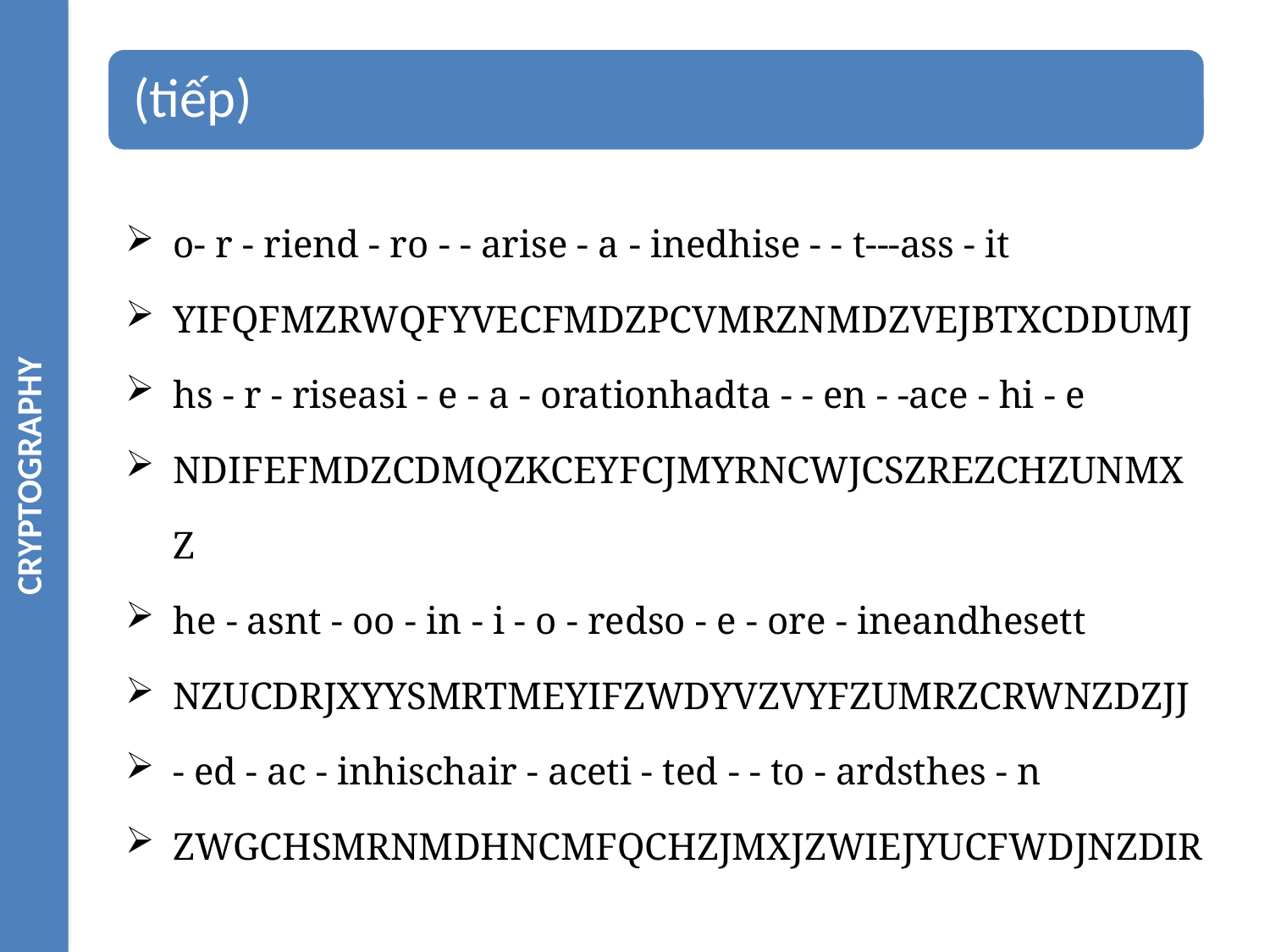

CRYPTOGRAPHY
(tiếp)
o- r - riend - ro - - arise - a - inedhise - - t---ass - it
YIFQFMZRWQFYVECFMDZPCVMRZNMDZVEJBTXCDDUMJ
hs - r - riseasi - e - a - orationhadta - - en - -ace - hi - e
NDIFEFMDZCDMQZKCEYFCJMYRNCWJCSZREZCHZUNMXZ
he - asnt - oo - in - i - o - redso - e - ore - ineandhesett
NZUCDRJXYYSMRTMEYIFZWDYVZVYFZUMRZCRWNZDZJJ
- ed - ac - inhischair - aceti - ted - - to - ardsthes - n
ZWGCHSMRNMDHNCMFQCHZJMXJZWIEJYUCFWDJNZDIR